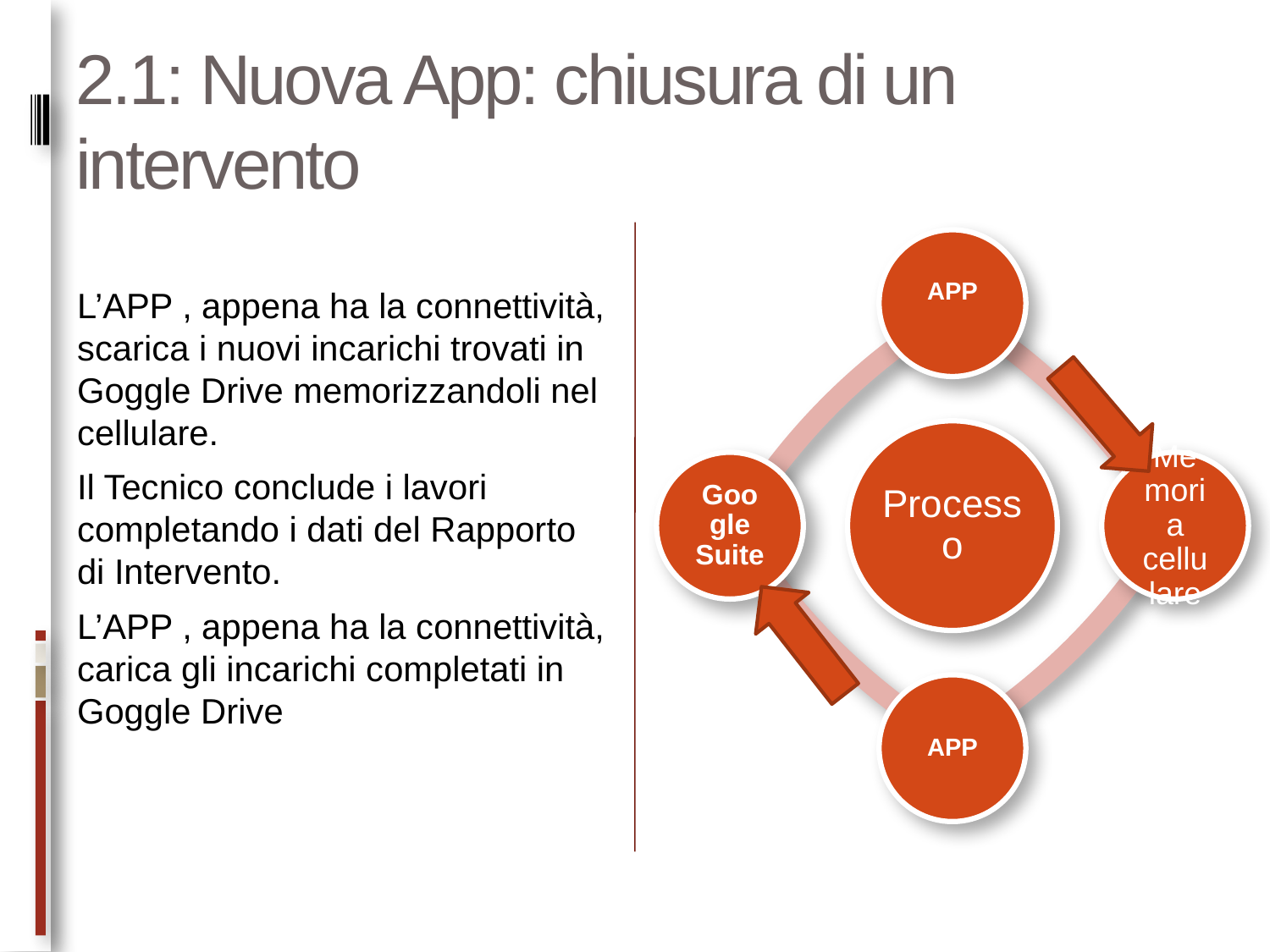

# 2.1: Nuova App: chiusura di un intervento
Processo
APP

Memoria cellulare
APP
Google Suite

L’APP , appena ha la connettività, scarica i nuovi incarichi trovati in Goggle Drive memorizzandoli nel cellulare.
Il Tecnico conclude i lavori completando i dati del Rapporto di Intervento.
L’APP , appena ha la connettività, carica gli incarichi completati in Goggle Drive